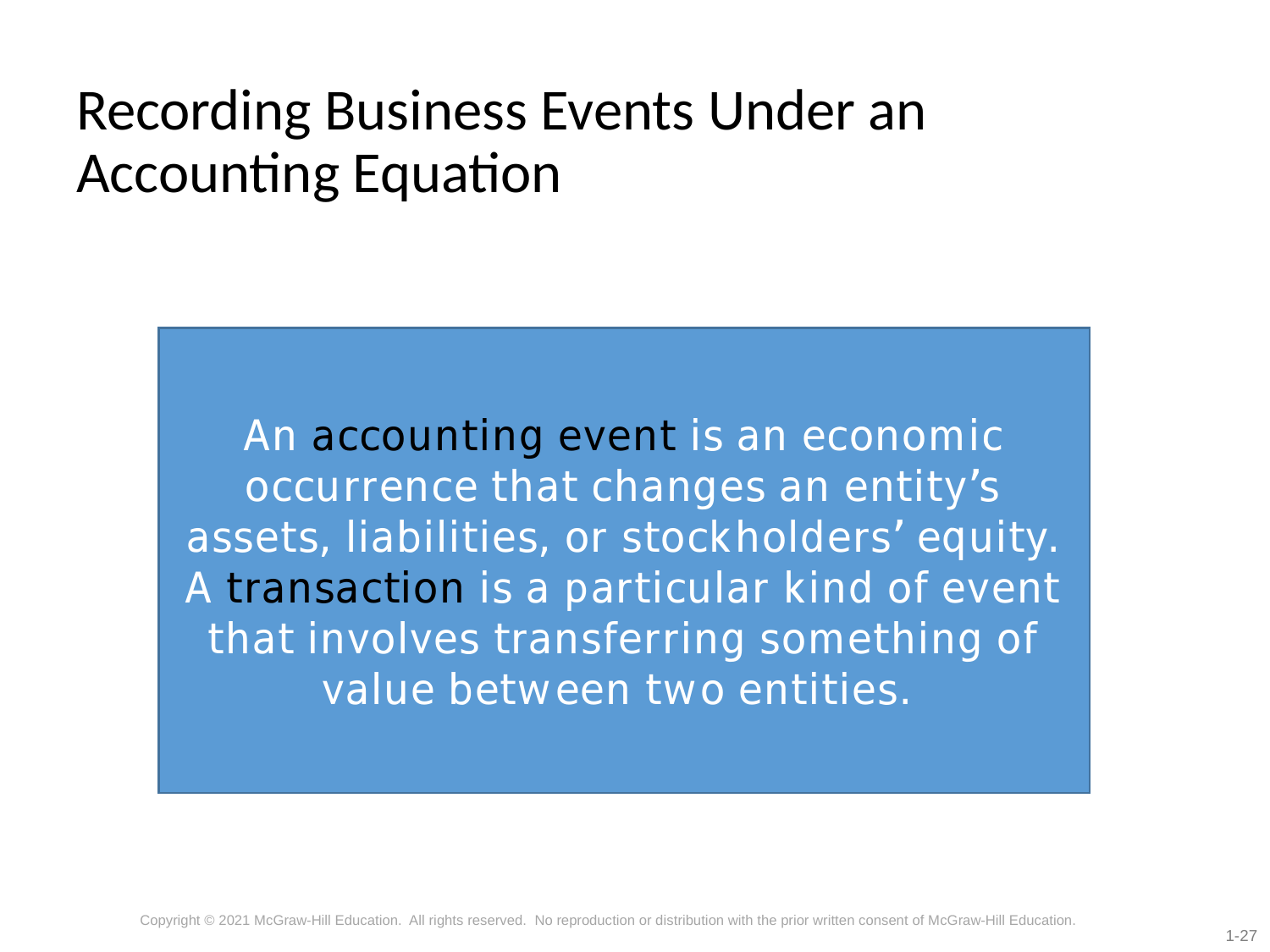

# Recording Business Events Under an Accounting Equation
An accounting event is an economic occurrence that changes an entity’s assets, liabilities, or stockholders’ equity. A transaction is a particular kind of event that involves transferring something of value between two entities.